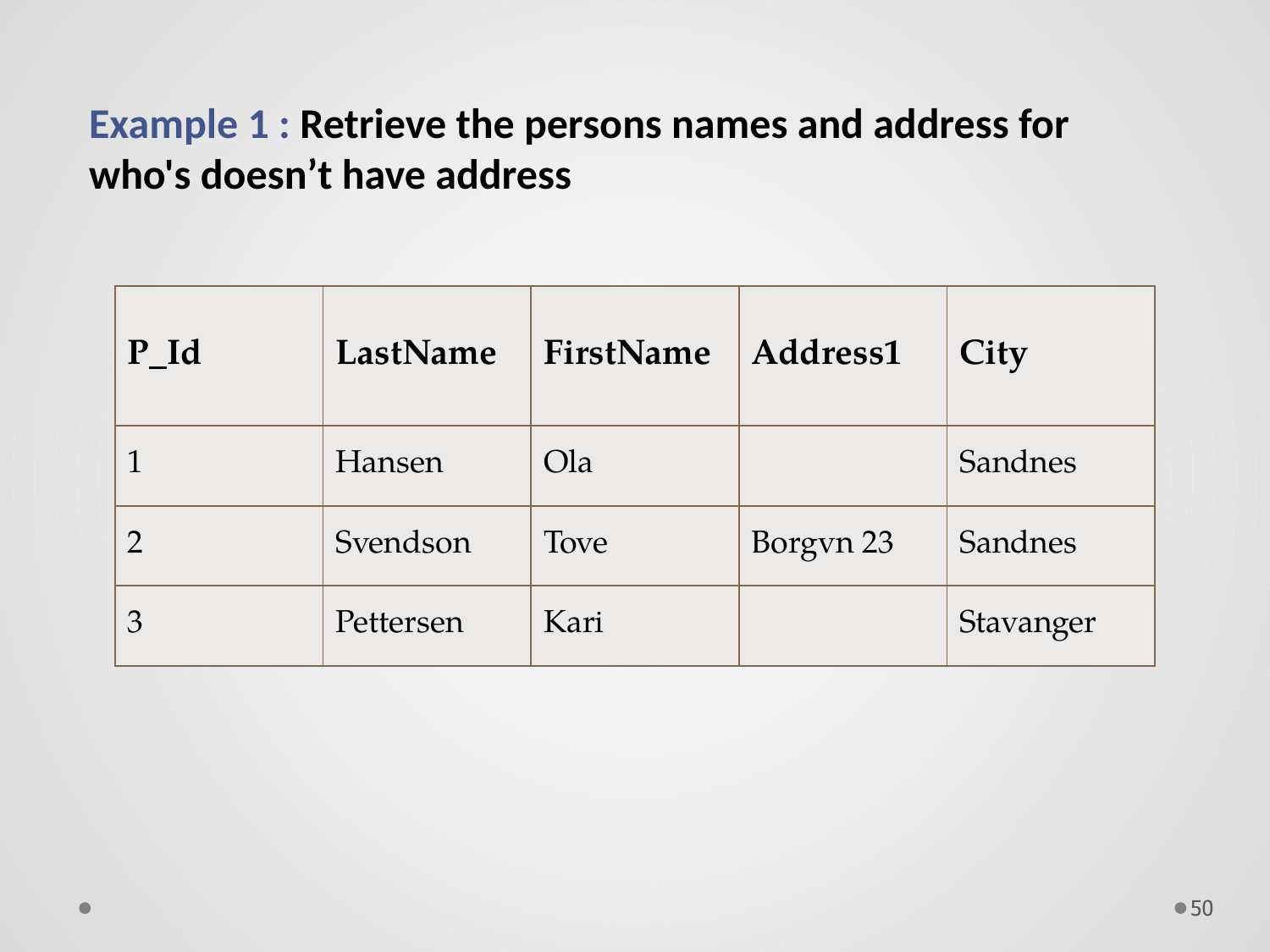

Example 1 : Retrieve the persons names and address for  who's doesn’t have address
| P\_Id | LastName | FirstName | Address1 | City |
| --- | --- | --- | --- | --- |
| 1 | Hansen | Ola |  | Sandnes |
| 2 | Svendson | Tove | Borgvn 23 | Sandnes |
| 3 | Pettersen | Kari |  | Stavanger |
50